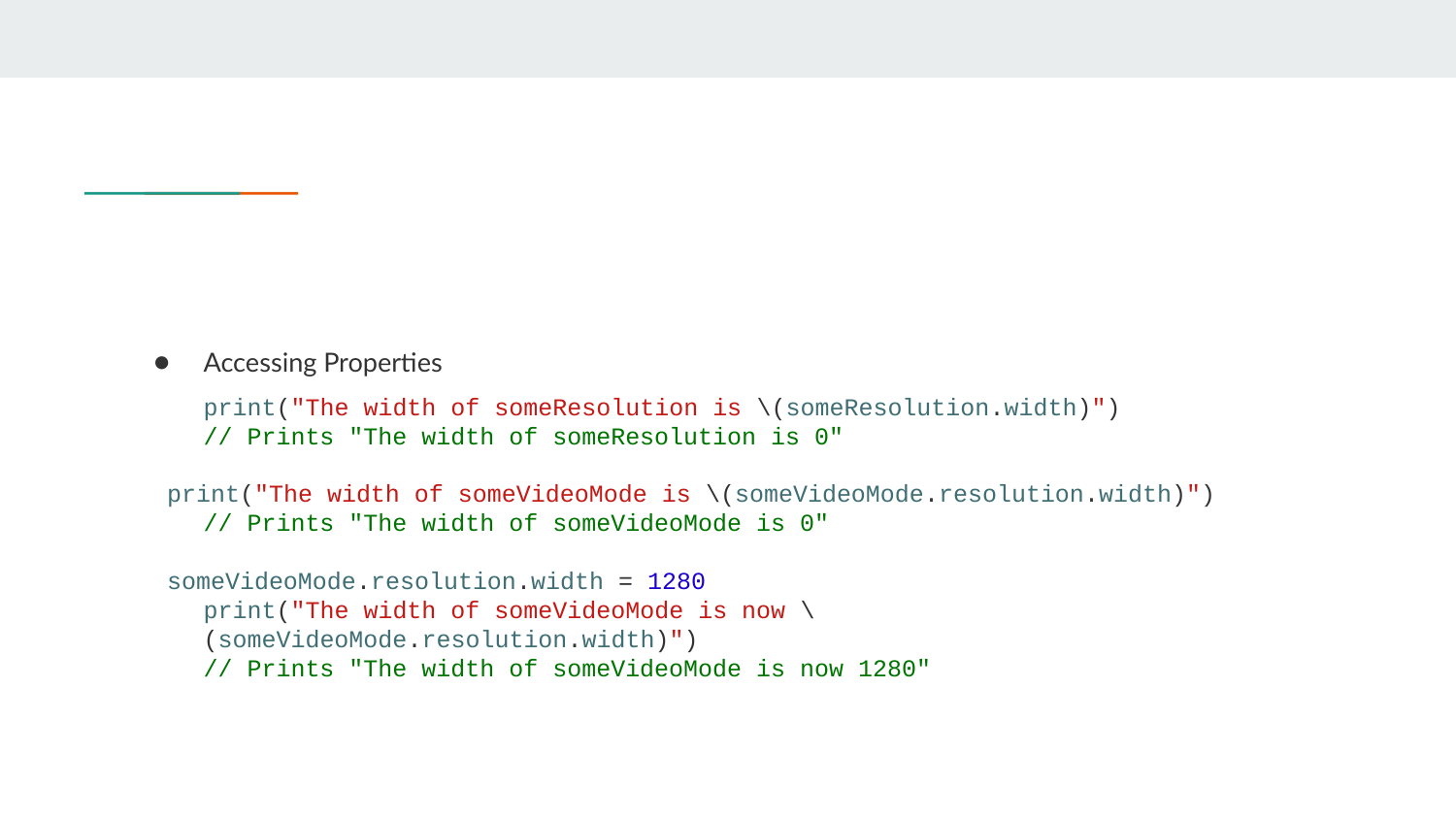

#
Accessing Properties
print("The width of someResolution is \(someResolution.width)")
// Prints "The width of someResolution is 0"

print("The width of someVideoMode is \(someVideoMode.resolution.width)")
// Prints "The width of someVideoMode is 0"

someVideoMode.resolution.width = 1280
print("The width of someVideoMode is now \(someVideoMode.resolution.width)")
// Prints "The width of someVideoMode is now 1280"